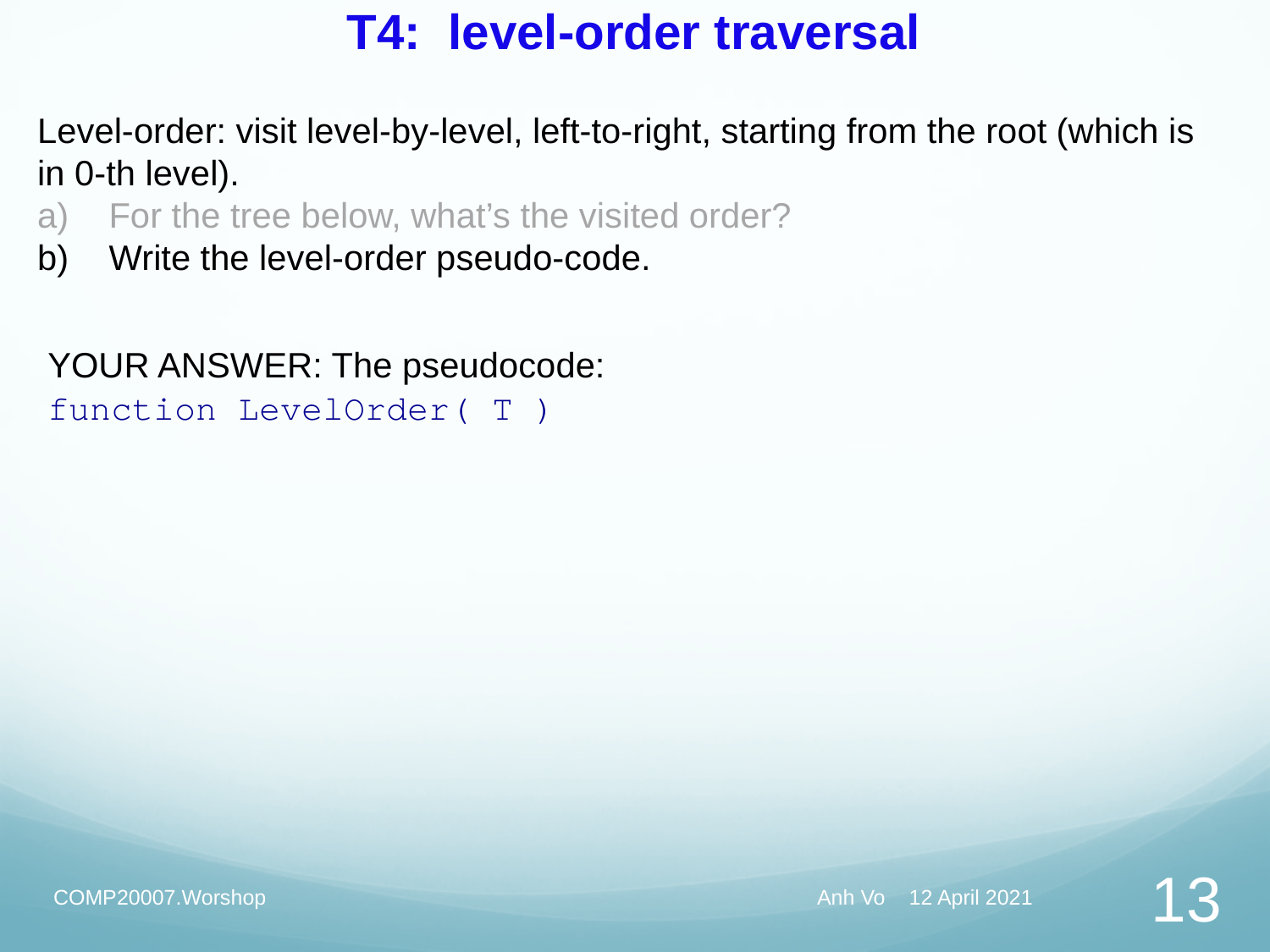

# T4:  level-order traversal
Level-order: visit level-by-level, left-to-right, starting from the root (which is in 0-th level).
For the tree below, what’s the visited order?
Write the level-order pseudo-code.
YOUR ANSWER: The pseudocode:
function LevelOrder( T )

COMP20007.Worshop
Anh Vo    12 April 2021
13